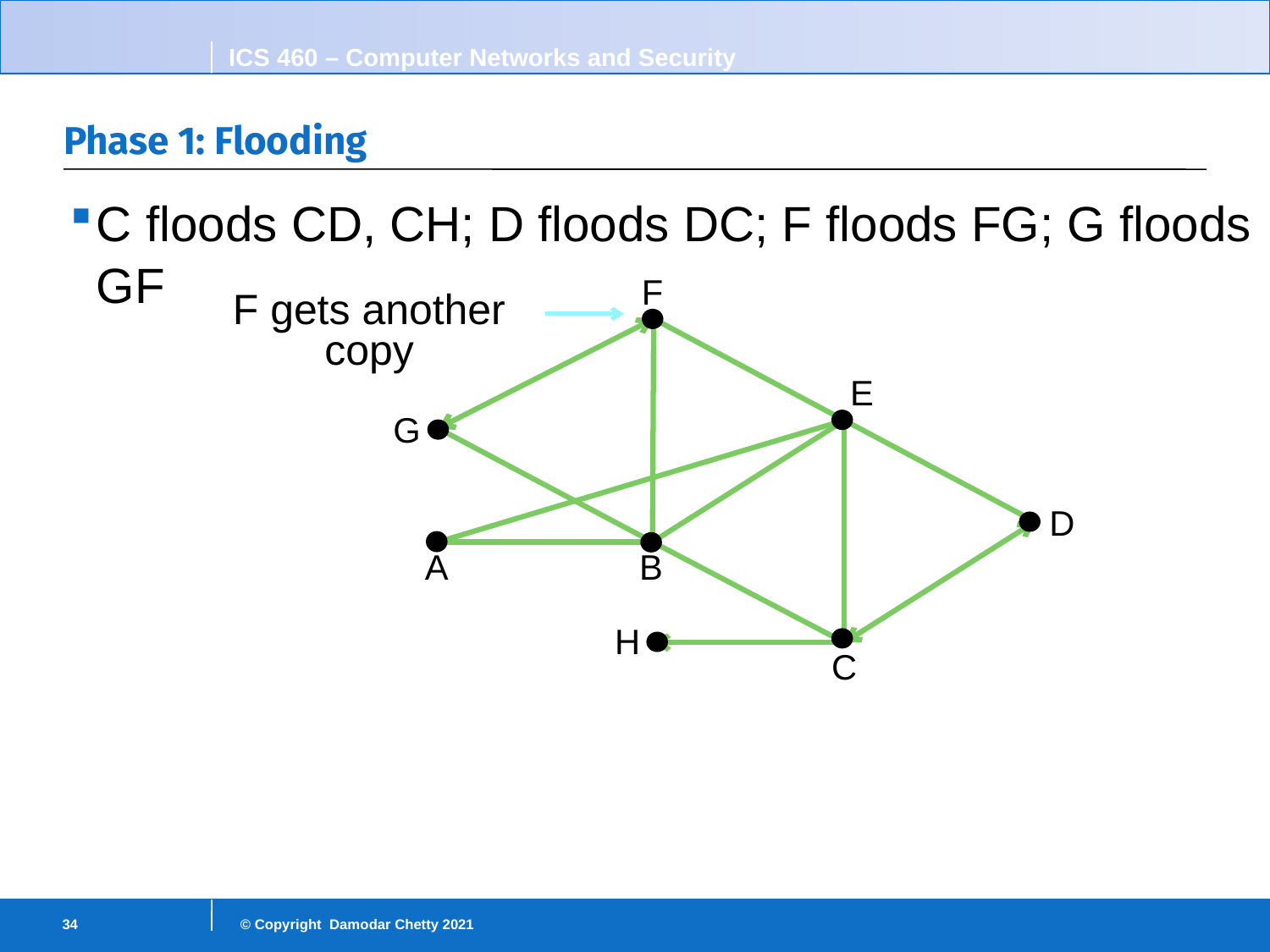

# Phase 1: Flooding
C floods CD, CH; D floods DC; F floods FG; G floods GF
F

E
G

D

B
A
H

C
F gets another copy
34